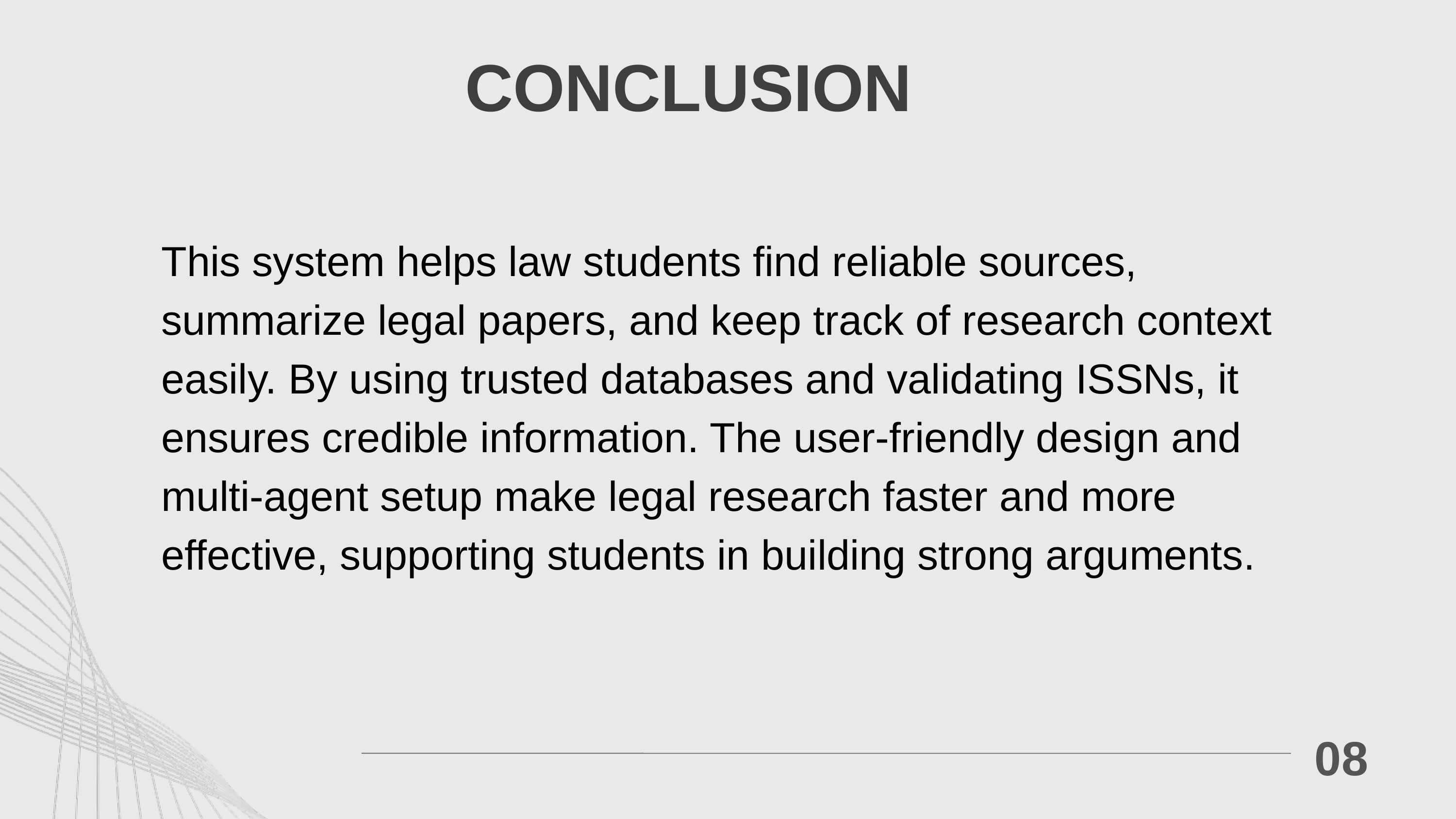

CONCLUSION
This system helps law students find reliable sources, summarize legal papers, and keep track of research context easily. By using trusted databases and validating ISSNs, it ensures credible information. The user-friendly design and multi-agent setup make legal research faster and more effective, supporting students in building strong arguments.

08